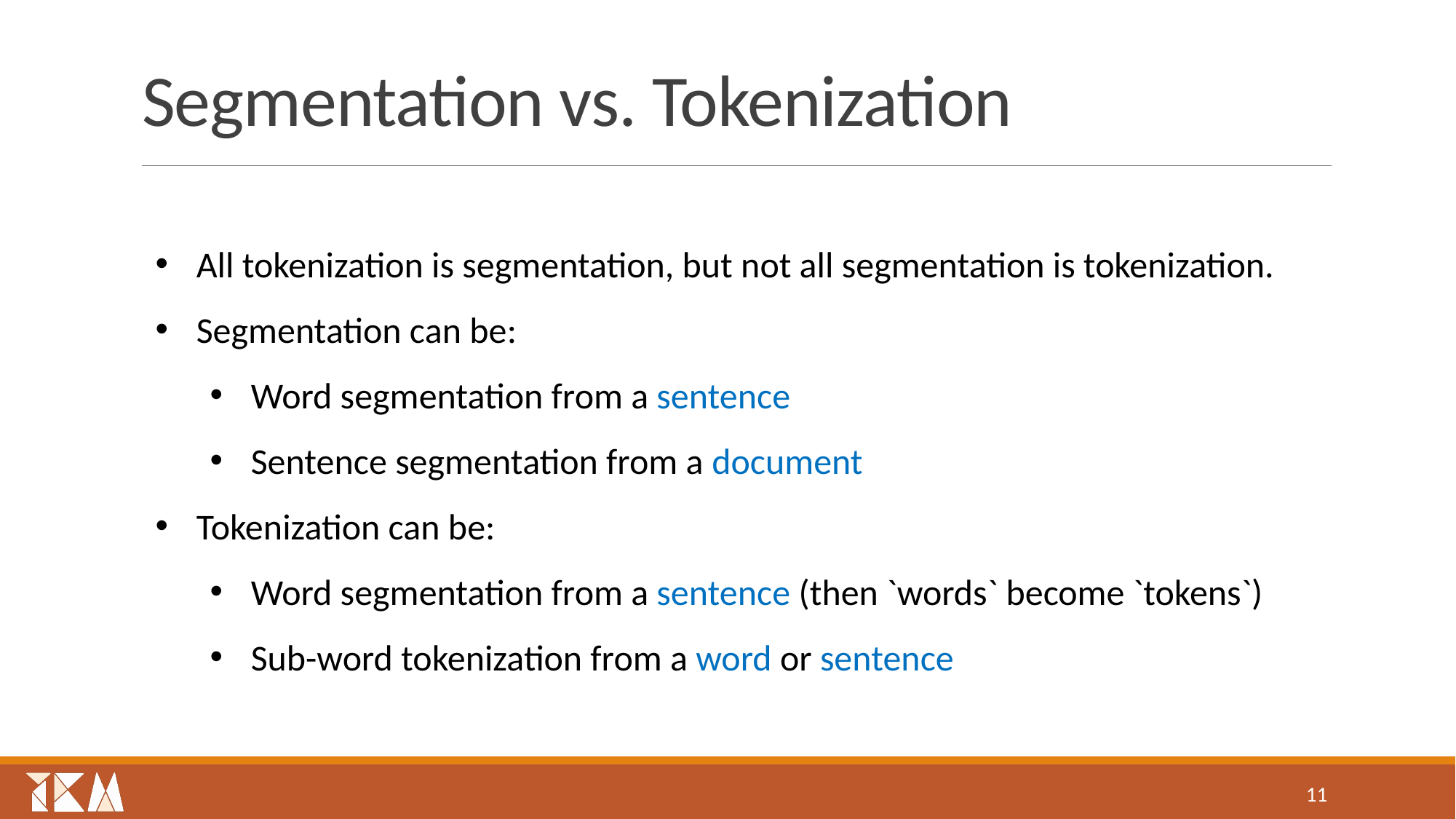

# Segmentation vs. Tokenization
All tokenization is segmentation, but not all segmentation is tokenization.
Segmentation can be:
Word segmentation from a sentence
Sentence segmentation from a document
Tokenization can be:
Word segmentation from a sentence (then `words` become `tokens`)
Sub-word tokenization from a word or sentence
11